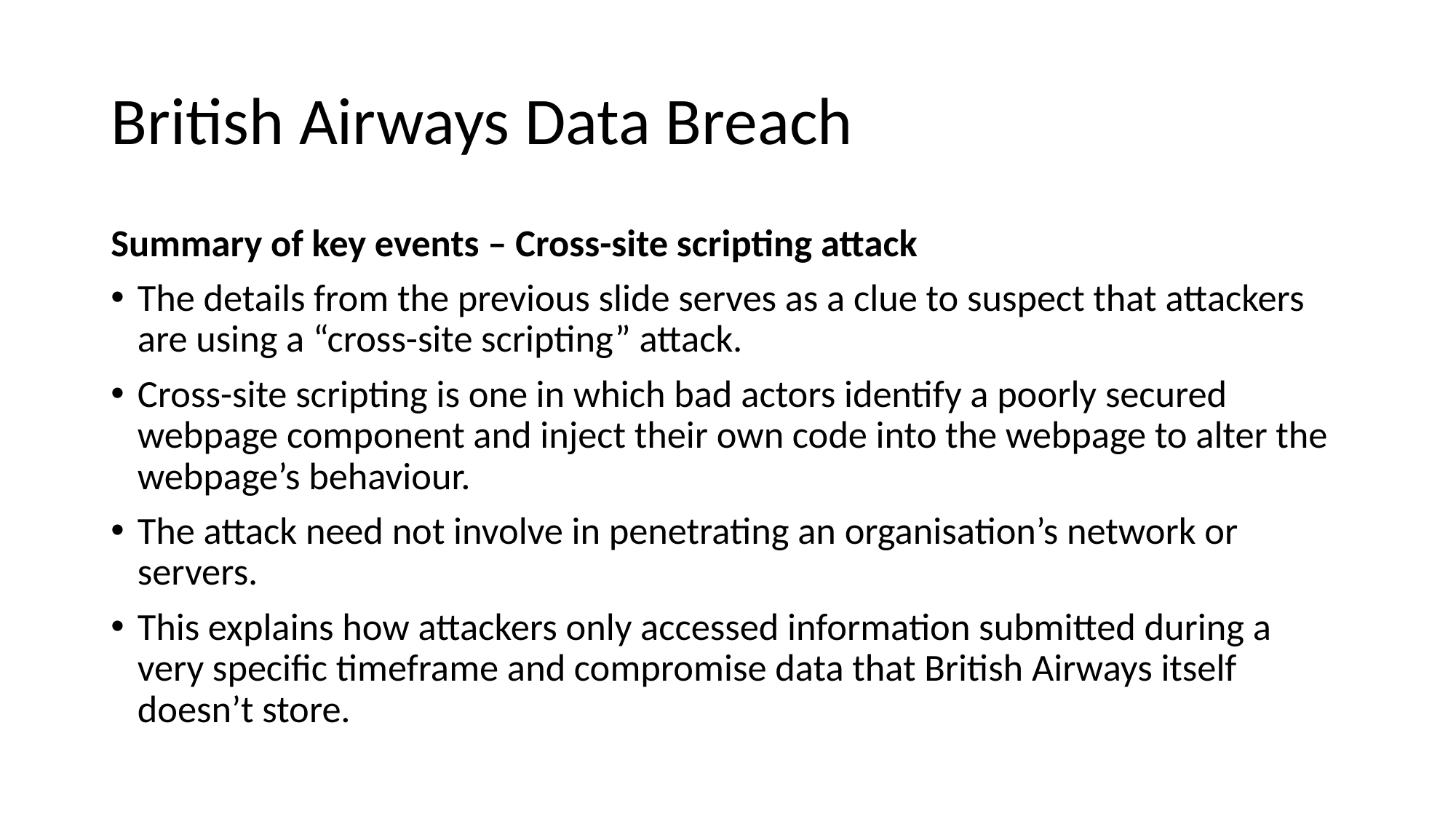

# British Airways Data Breach
Summary of key events – Cross-site scripting attack
The details from the previous slide serves as a clue to suspect that attackers are using a “cross-site scripting” attack.
Cross-site scripting is one in which bad actors identify a poorly secured webpage component and inject their own code into the webpage to alter the webpage’s behaviour.
The attack need not involve in penetrating an organisation’s network or servers.
This explains how attackers only accessed information submitted during a very specific timeframe and compromise data that British Airways itself doesn’t store.